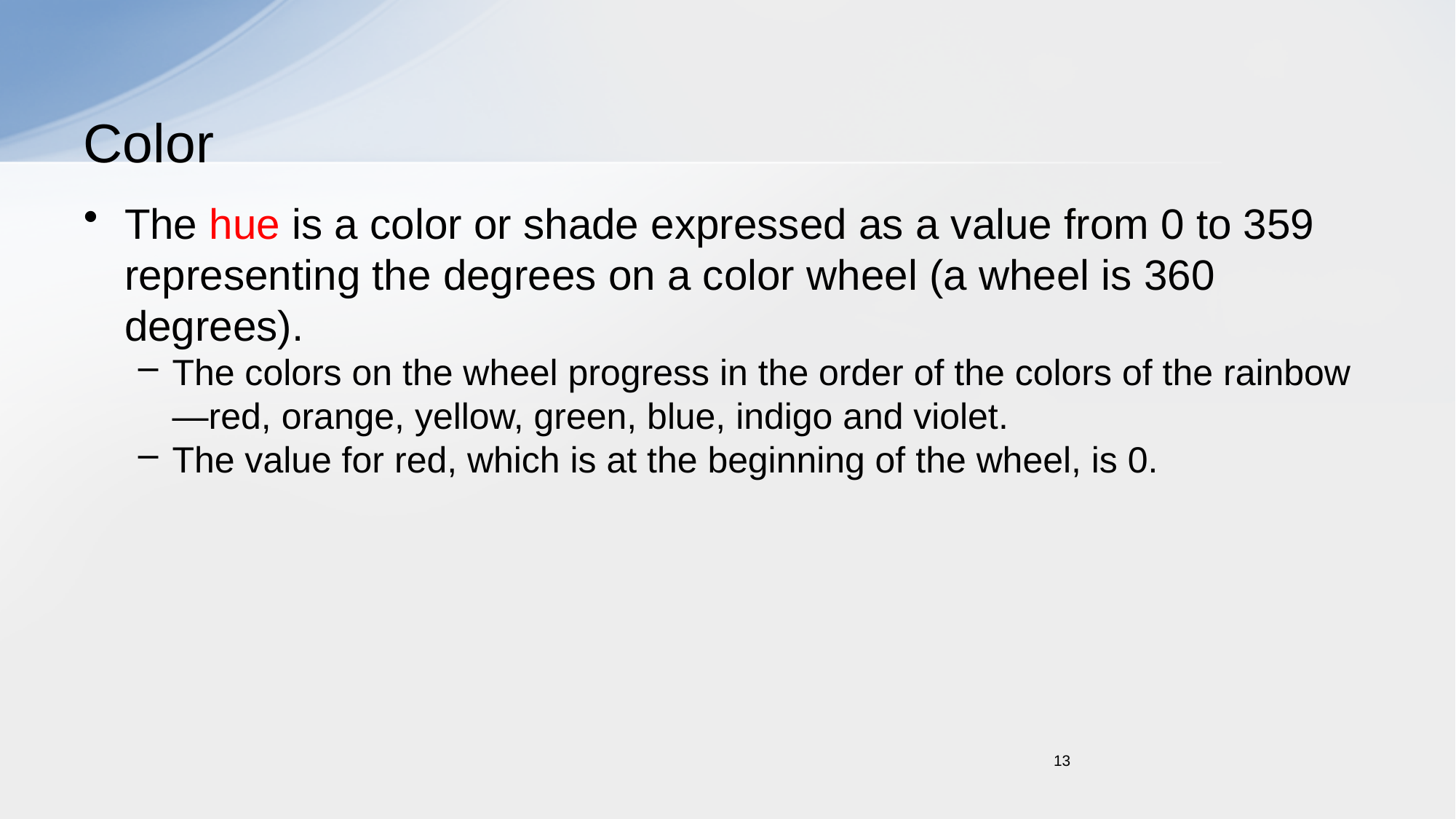

# Color
The hue is a color or shade expressed as a value from 0 to 359 representing the degrees on a color wheel (a wheel is 360 degrees).
The colors on the wheel progress in the order of the colors of the rainbow—red, orange, yellow, green, blue, indigo and violet.
The value for red, which is at the beginning of the wheel, is 0.
13